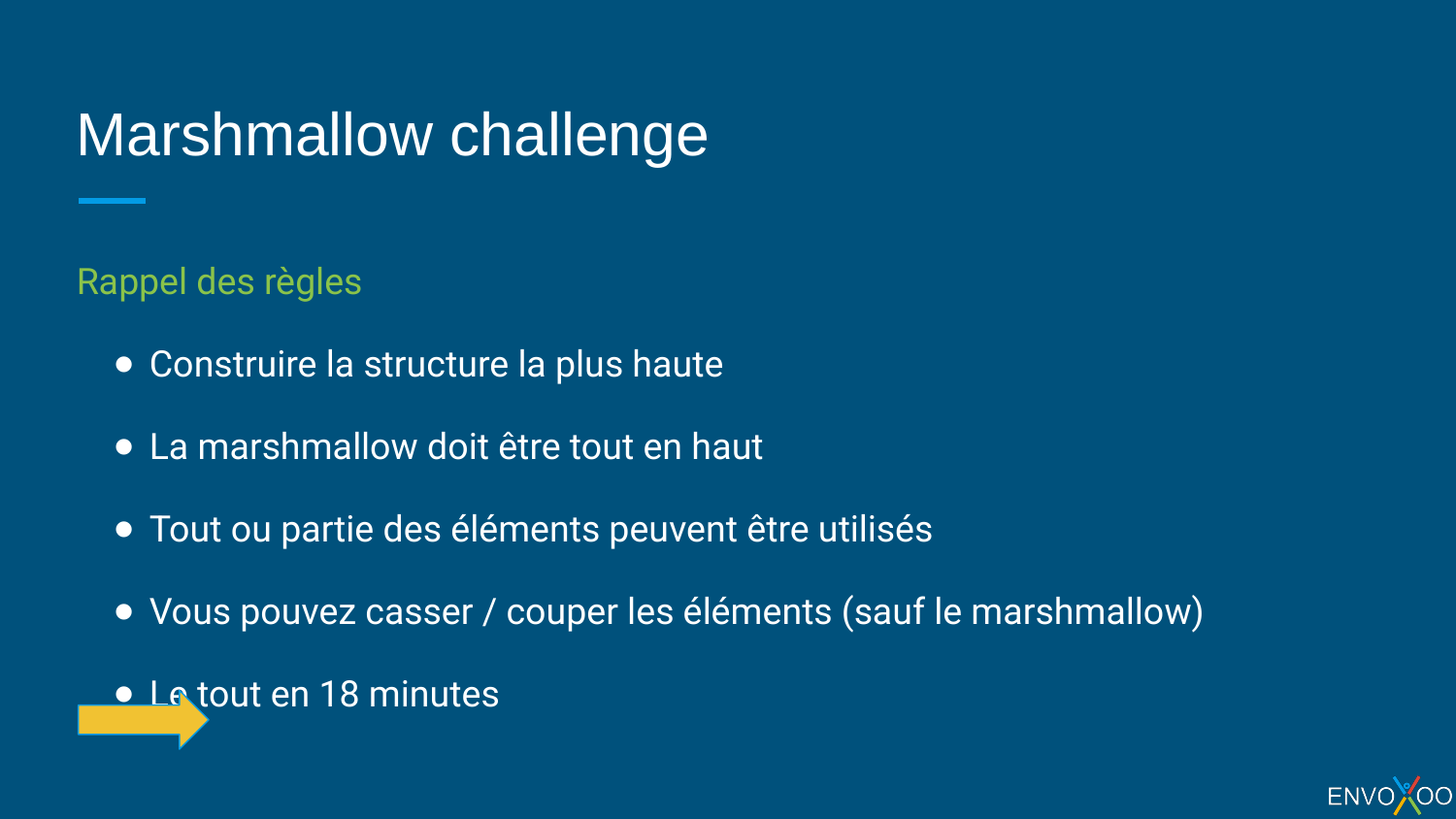

# Marshmallow challenge
Rappel des règles
Construire la structure la plus haute
La marshmallow doit être tout en haut
Tout ou partie des éléments peuvent être utilisés
Vous pouvez casser / couper les éléments (sauf le marshmallow)
Le tout en 18 minutes

		Des questions?